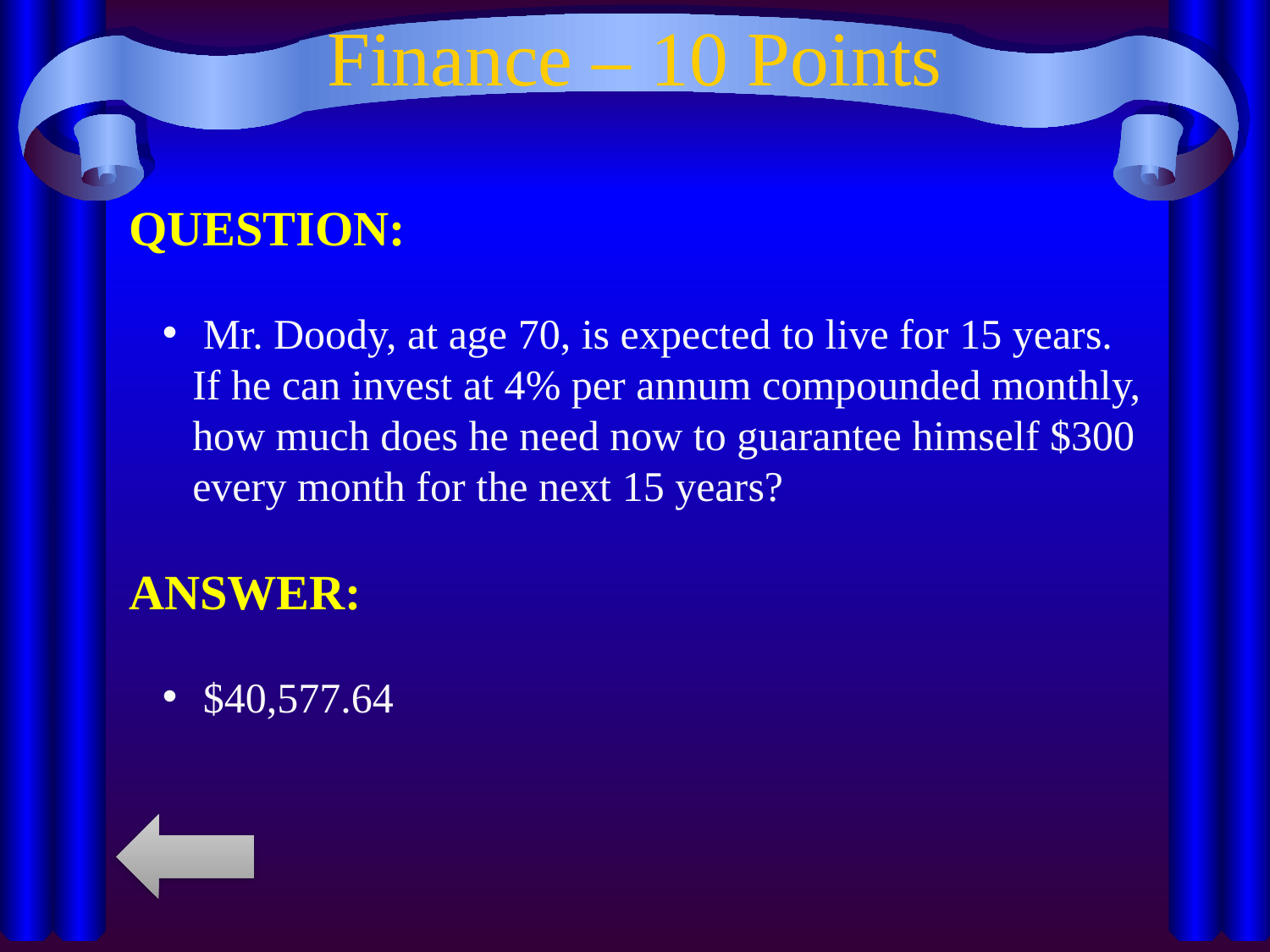

# Finance – 10 Points
QUESTION:

 Mr. Doody, at age 70, is expected to live for 15 years. If he can invest at 4% per annum compounded monthly, how much does he need now to guarantee himself $300 every month for the next 15 years?

ANSWER:

 $40,577.64